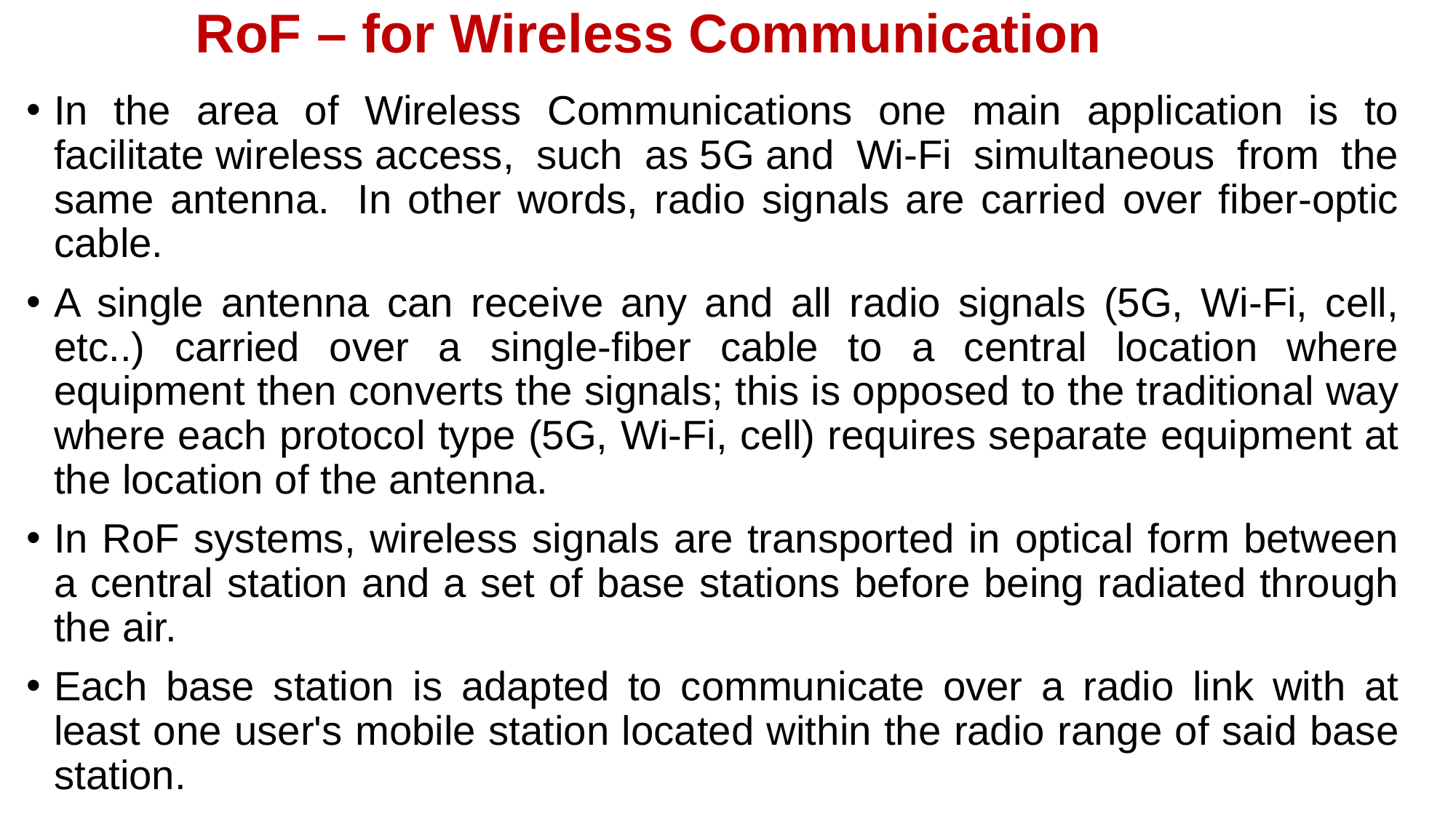

# RoF – for Wireless Communication
In the area of Wireless Communications one main application is to facilitate wireless access, such as 5G and Wi-Fi simultaneous from the same antenna.  In other words, radio signals are carried over fiber-optic cable.
A single antenna can receive any and all radio signals (5G, Wi-Fi, cell, etc..) carried over a single-fiber cable to a central location where equipment then converts the signals; this is opposed to the traditional way where each protocol type (5G, Wi-Fi, cell) requires separate equipment at the location of the antenna.
In RoF systems, wireless signals are transported in optical form between a central station and a set of base stations before being radiated through the air.
Each base station is adapted to communicate over a radio link with at least one user's mobile station located within the radio range of said base station.